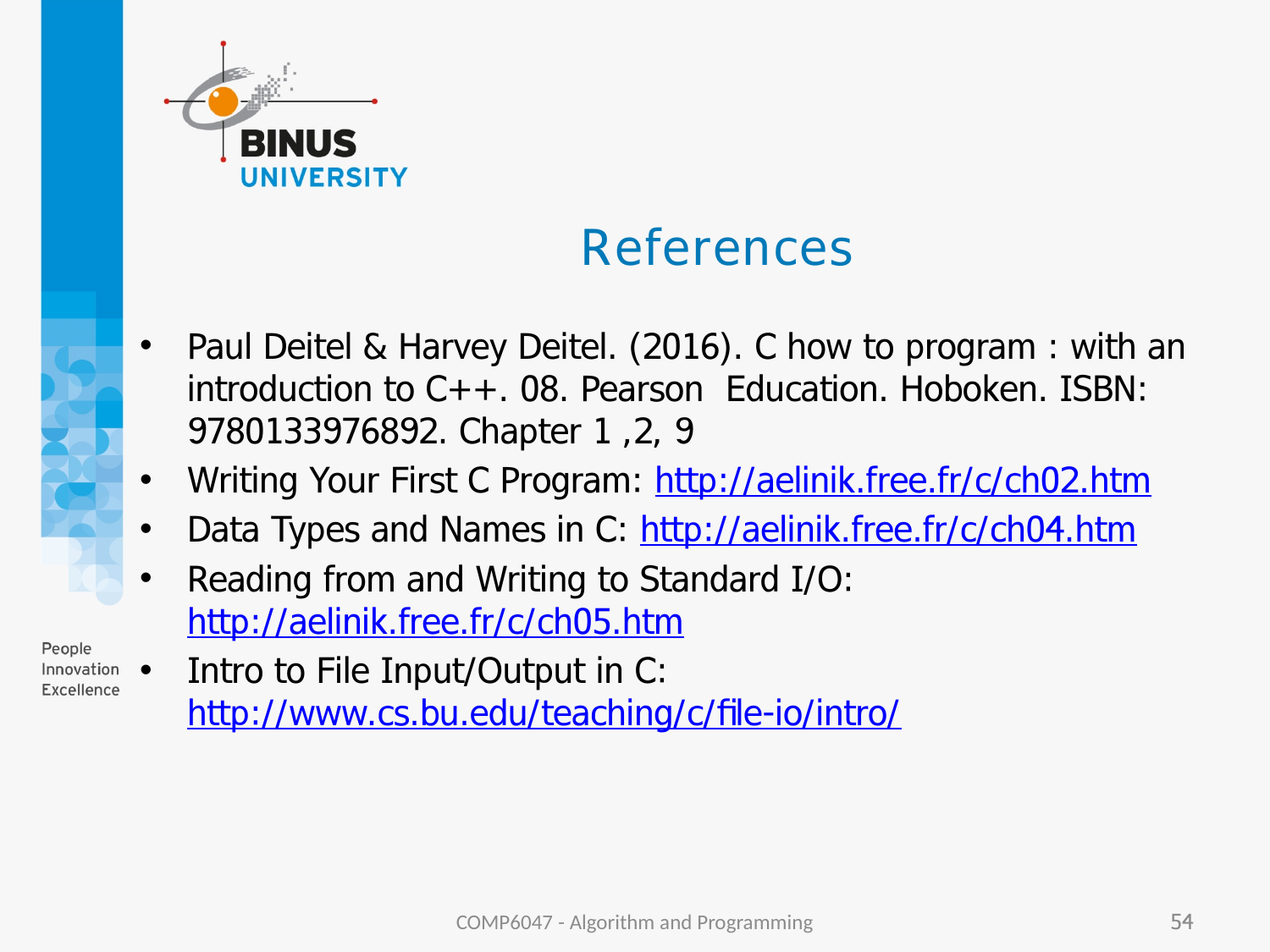

# References
Paul Deitel & Harvey Deitel. (2016). C how to program : with an introduction to C++. 08. Pearson  Education. Hoboken. ISBN: 9780133976892. Chapter 1 ,2, 9
Writing Your First C Program: http://aelinik.free.fr/c/ch02.htm
Data Types and Names in C: http://aelinik.free.fr/c/ch04.htm
Reading from and Writing to Standard I/O: http://aelinik.free.fr/c/ch05.htm
Intro to File Input/Output in C: http://www.cs.bu.edu/teaching/c/file-io/intro/

COMP6047 - Algorithm and Programming
54